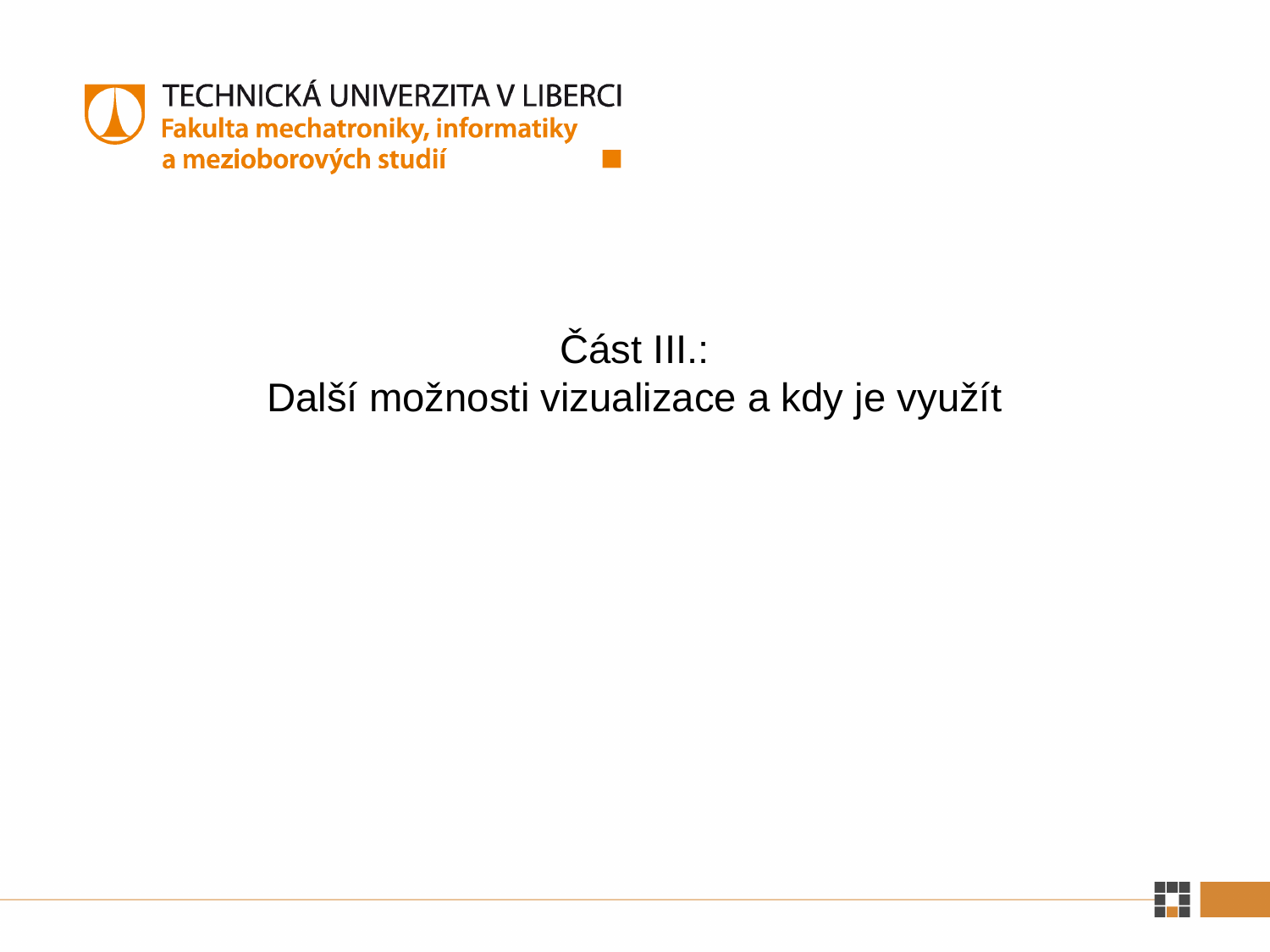

# Část III.: Další možnosti vizualizace a kdy je využít